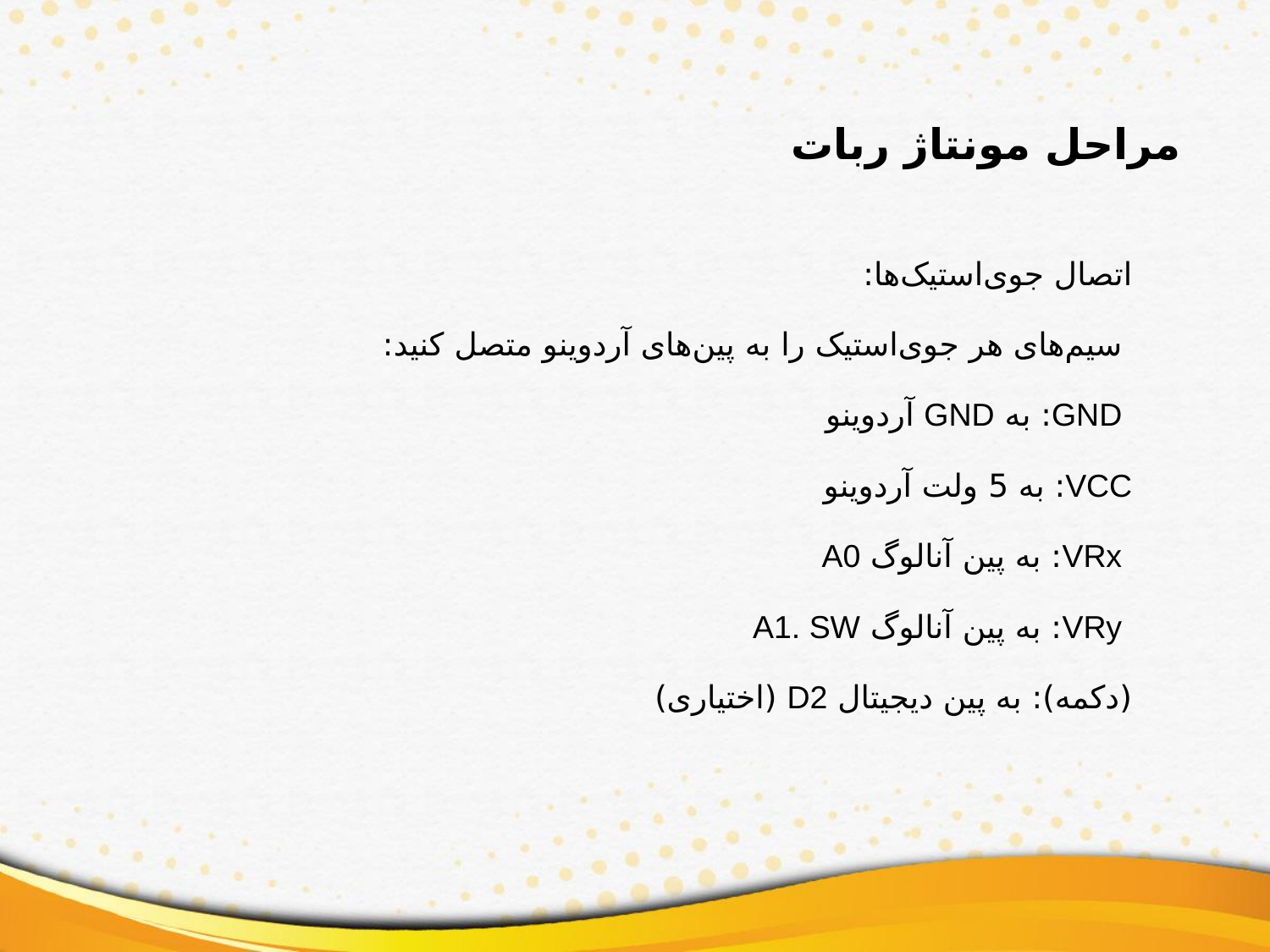

مراحل مونتاژ ربات
اتصال جوی‌استیک‌ها:
 سیم‌های هر جوی‌استیک را به پین‌های آردوینو متصل کنید:
 GND: به GND آردوینو
VCC: به 5 ولت آردوینو
 VRx: به پین آنالوگ A0
 VRy: به پین آنالوگ A1. SW
(دکمه): به پین دیجیتال D2 (اختیاری)